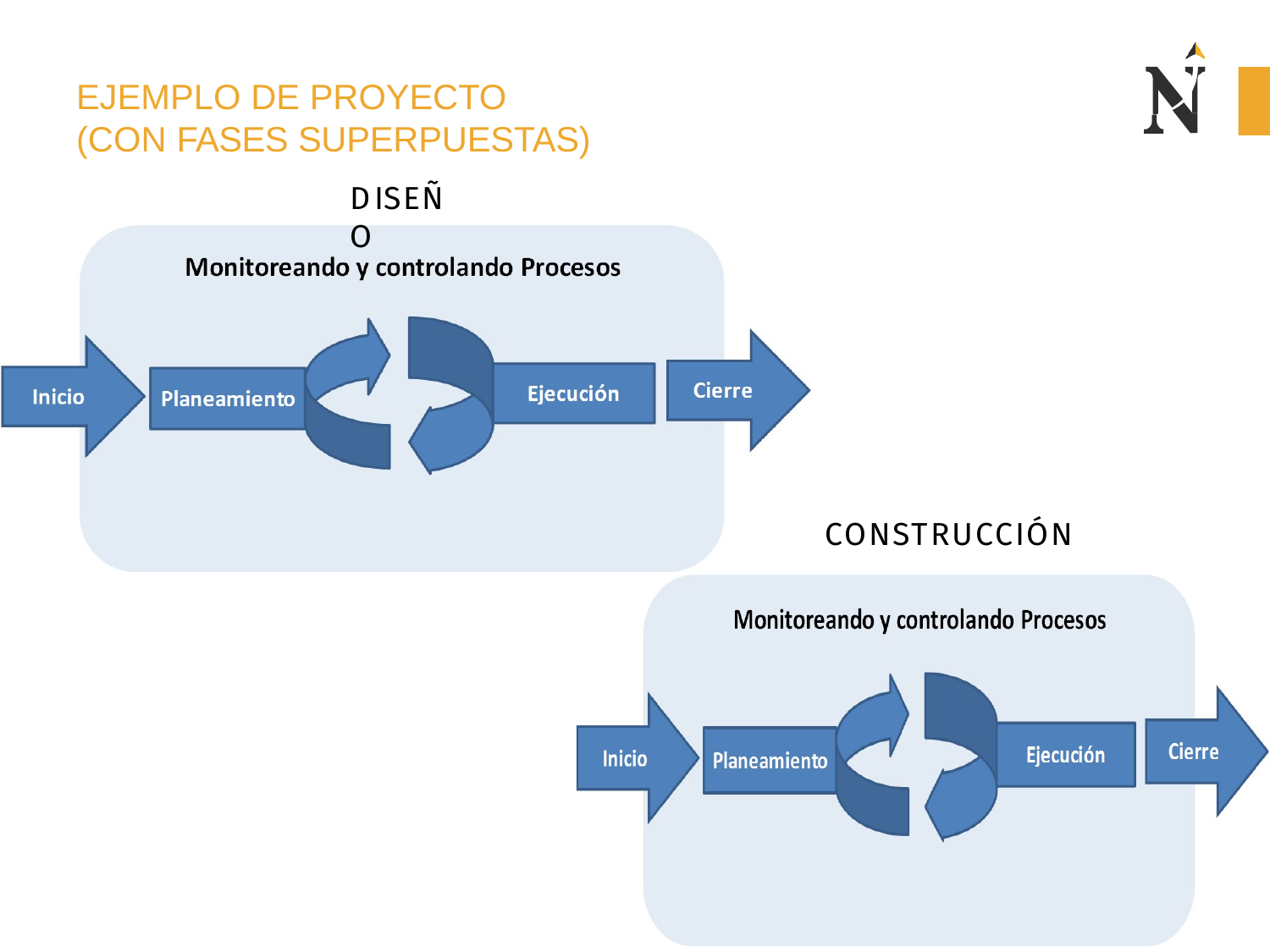

# EJEMPLO DE PROYECTO
(CON FASES SUPERPUESTAS)

DISEÑO

CONSTRUCCIÓN